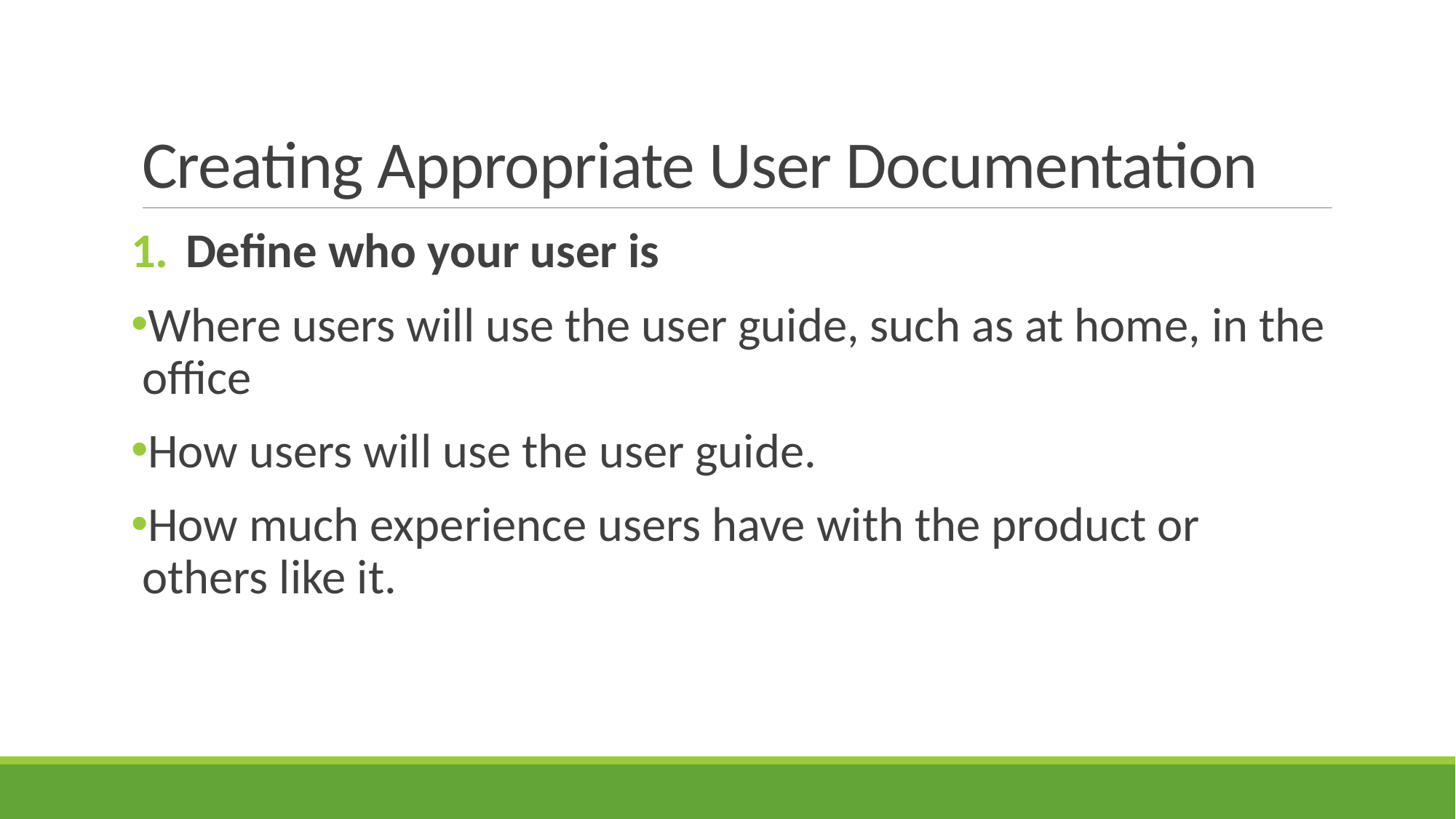

# Creating Appropriate User Documentation
Define who your user is
Where users will use the user guide, such as at home, in the office
How users will use the user guide.
How much experience users have with the product or others like it.